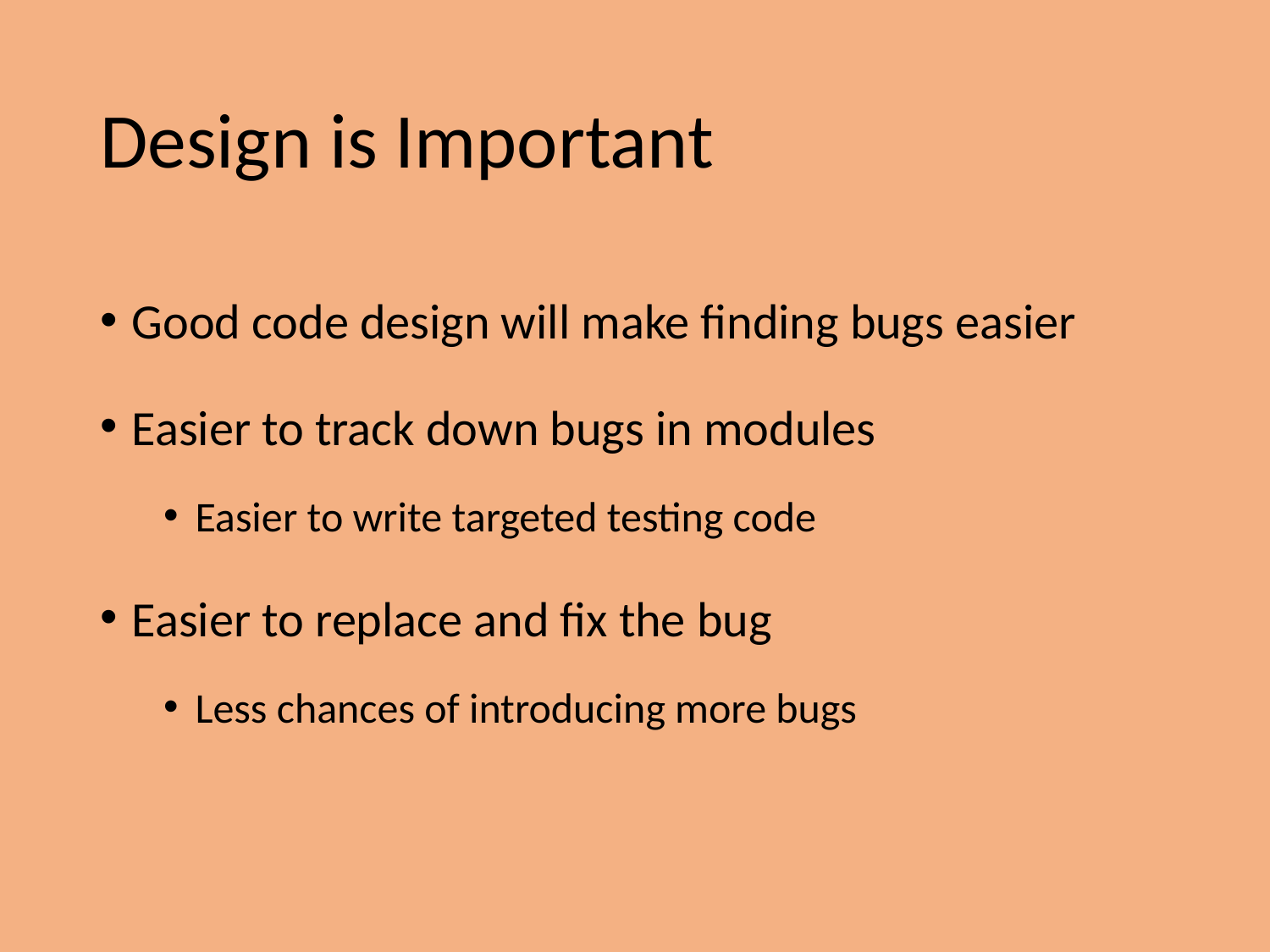

# Design is Important
Good code design will make finding bugs easier
Easier to track down bugs in modules
Easier to write targeted testing code
Easier to replace and fix the bug
Less chances of introducing more bugs